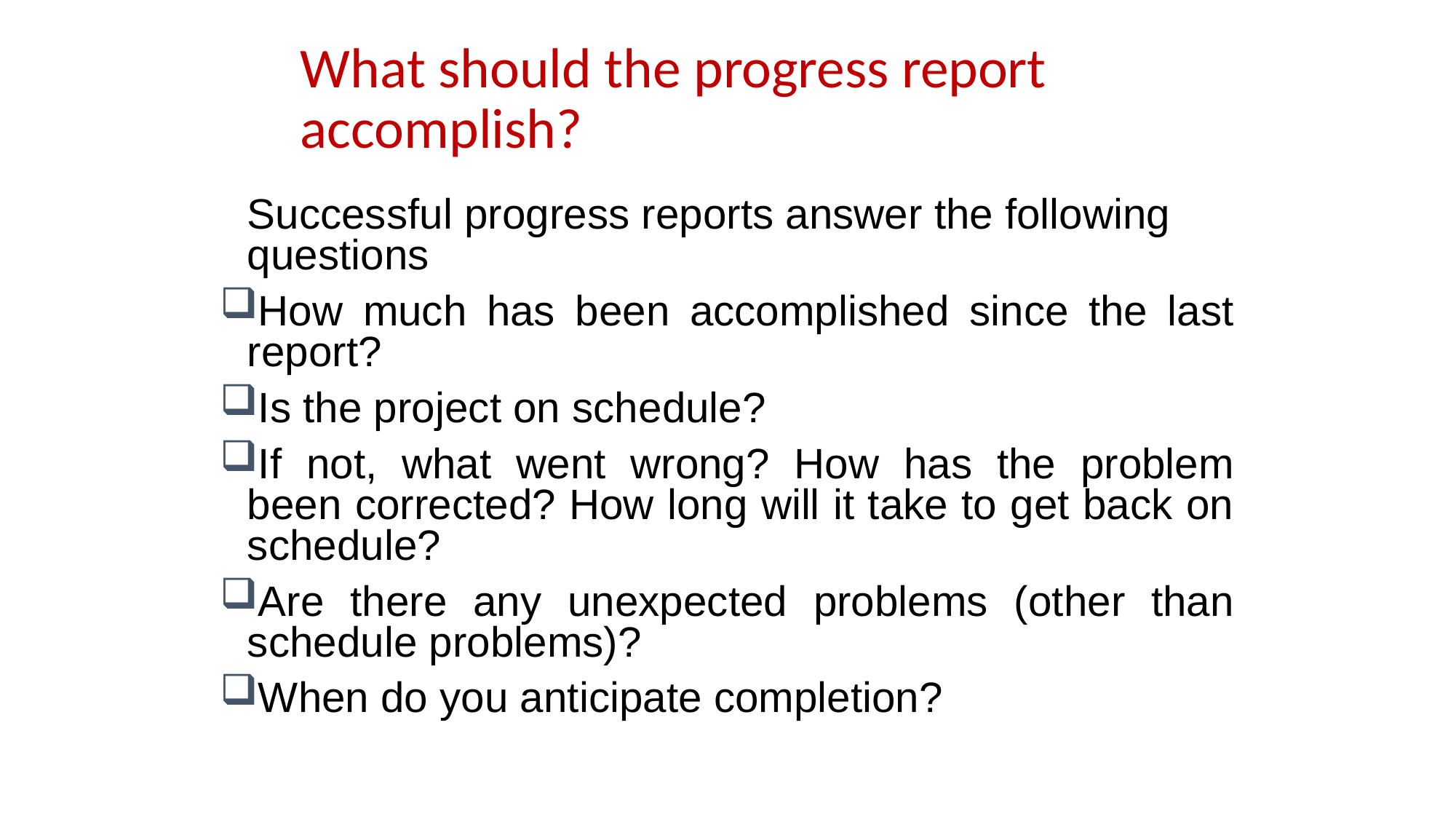

# What should the progress report accomplish?
	Successful progress reports answer the following questions
How much has been accomplished since the last report?
Is the project on schedule?
If not, what went wrong? How has the problem been corrected? How long will it take to get back on schedule?
Are there any unexpected problems (other than schedule problems)?
When do you anticipate completion?